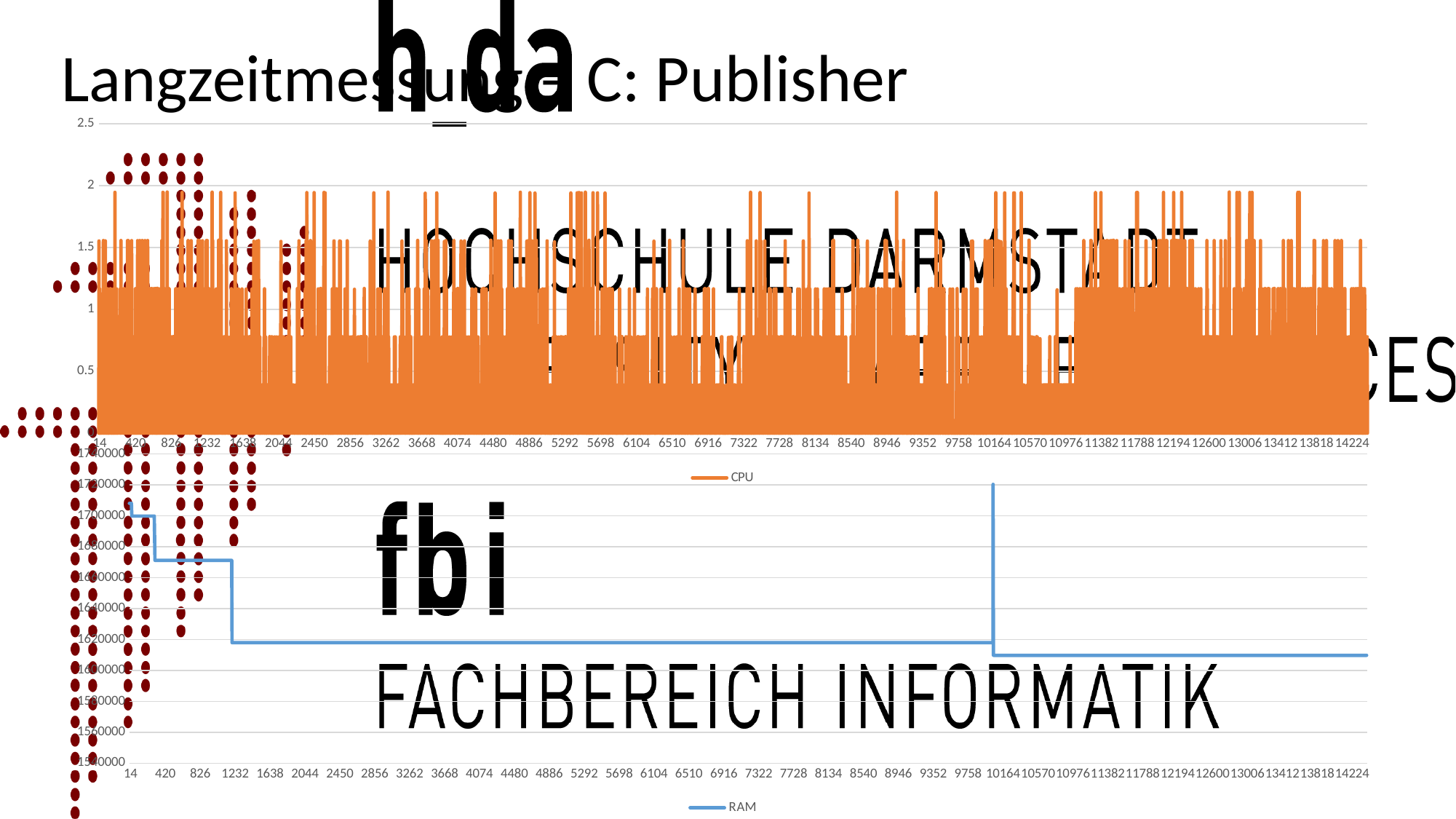

# Langzeitmessung – C: Publisher

### Chart

| Category |  |
|---|---|

### Chart

| Category |  |
|---|---|